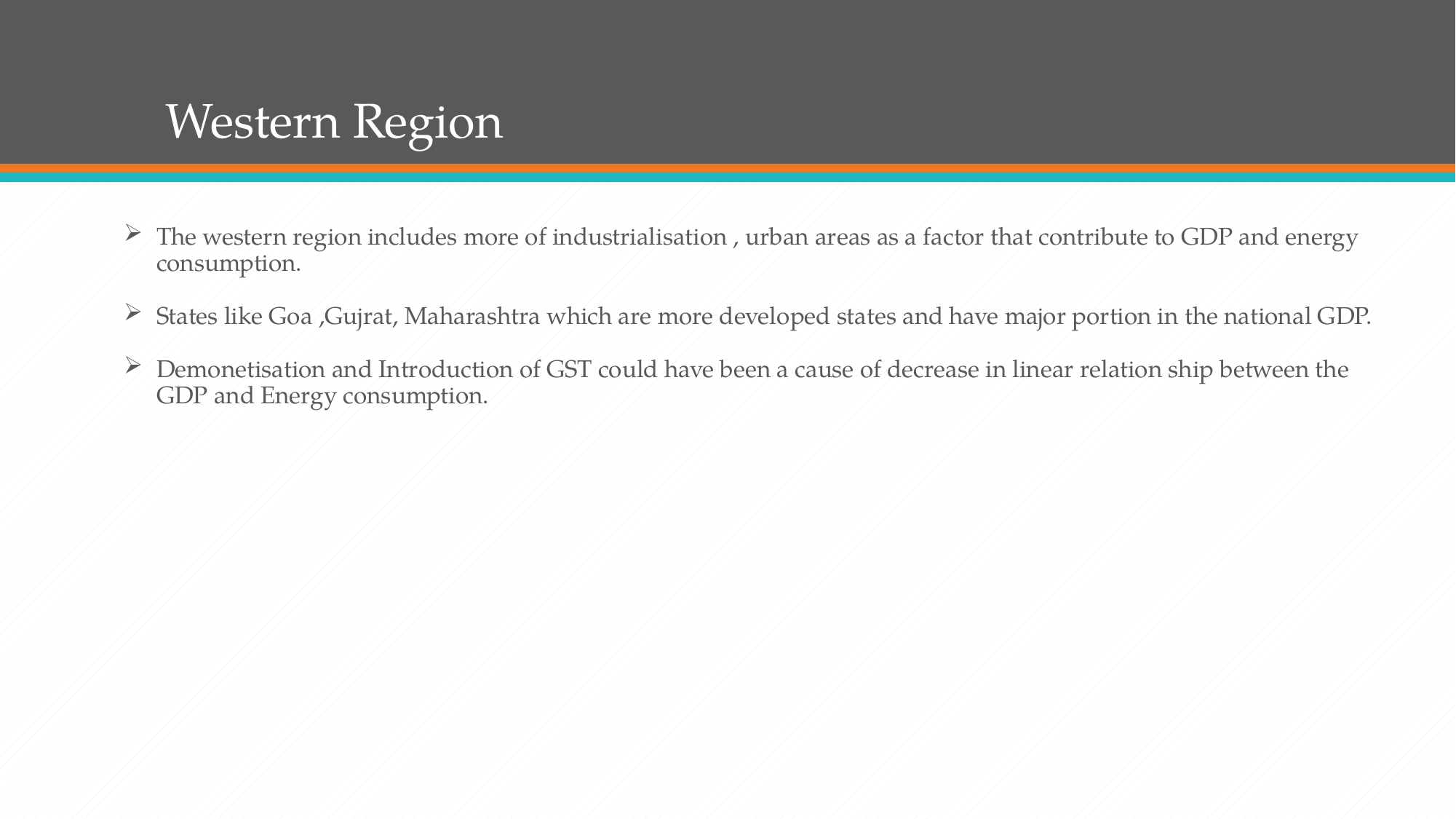

# Western Region
The western region includes more of industrialisation , urban areas as a factor that contribute to GDP and energy consumption.
States like Goa ,Gujrat, Maharashtra which are more developed states and have major portion in the national GDP.
Demonetisation and Introduction of GST could have been a cause of decrease in linear relation ship between the GDP and Energy consumption.